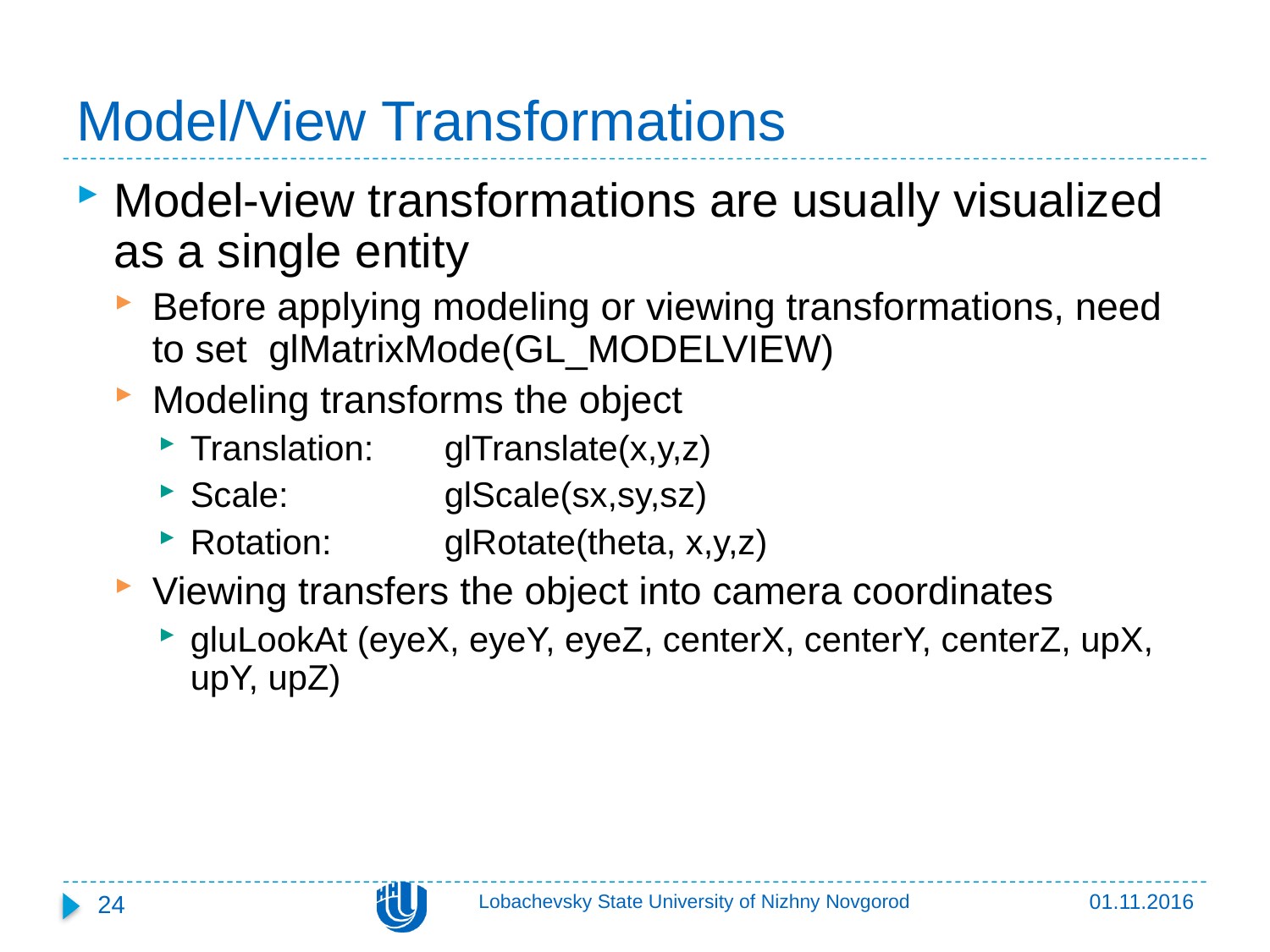

# Model/View Transformations
Model-view transformations are usually visualized as a single entity
Before applying modeling or viewing transformations, need to set  glMatrixMode(GL_MODELVIEW)
Modeling transforms the object
Translation:	glTranslate(x,y,z)
Scale: 		glScale(sx,sy,sz)
Rotation: 	glRotate(theta, x,y,z)
Viewing transfers the object into camera coordinates
gluLookAt (eyeX, eyeY, eyeZ, centerX, centerY, centerZ, upX, upY, upZ)
24
Lobachevsky State University of Nizhny Novgorod
01.11.2016